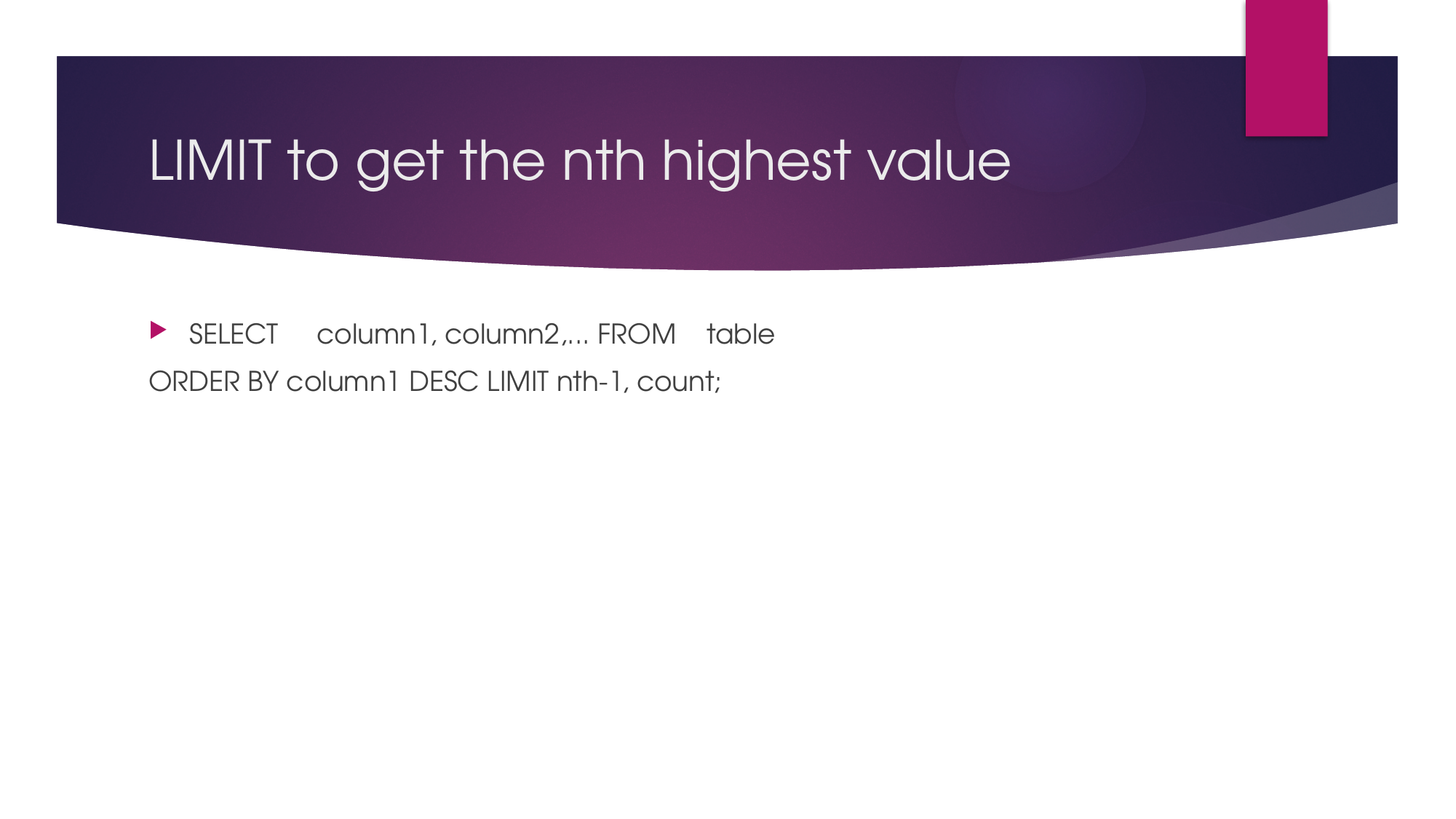

# LIMIT to get the nth highest value
SELECT     column1, column2,... FROM    table
ORDER BY column1 DESC LIMIT nth-1, count;